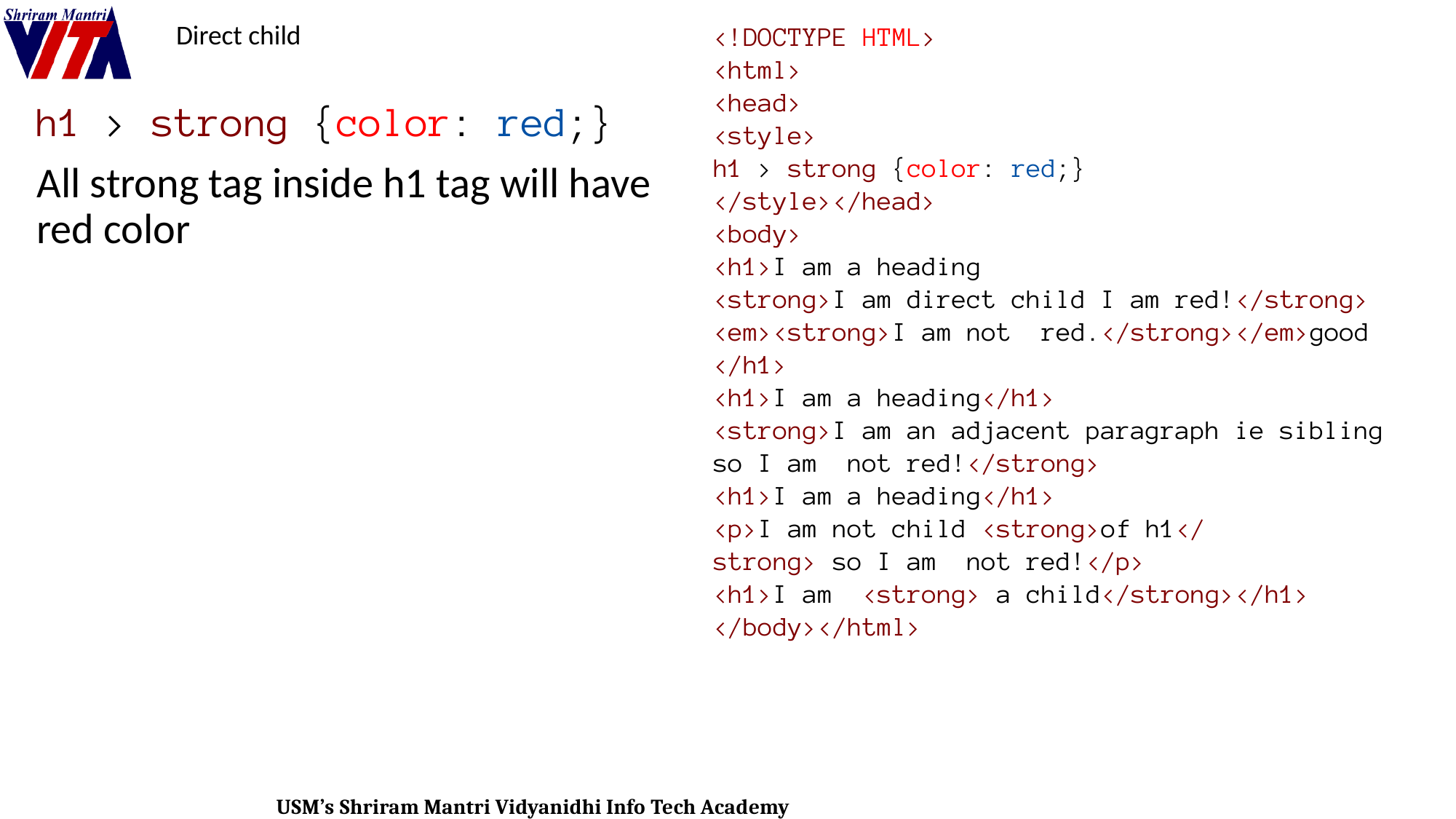

Direct child
<!DOCTYPE HTML>
<html>
<head>
<style>
h1 > strong {color: red;}
</style></head>
<body>
<h1>I am a heading
<strong>I am direct child I am red!</strong>
<em><strong>I am not  red.</strong></em>good
</h1>
<h1>I am a heading</h1>
<strong>I am an adjacent paragraph ie sibling so I am  not red!</strong>
<h1>I am a heading</h1>
<p>I am not child <strong>of h1</strong> so I am  not red!</p>
<h1>I am  <strong> a child</strong></h1>
</body></html>
h1 > strong {color: red;}
All strong tag inside h1 tag will have red color